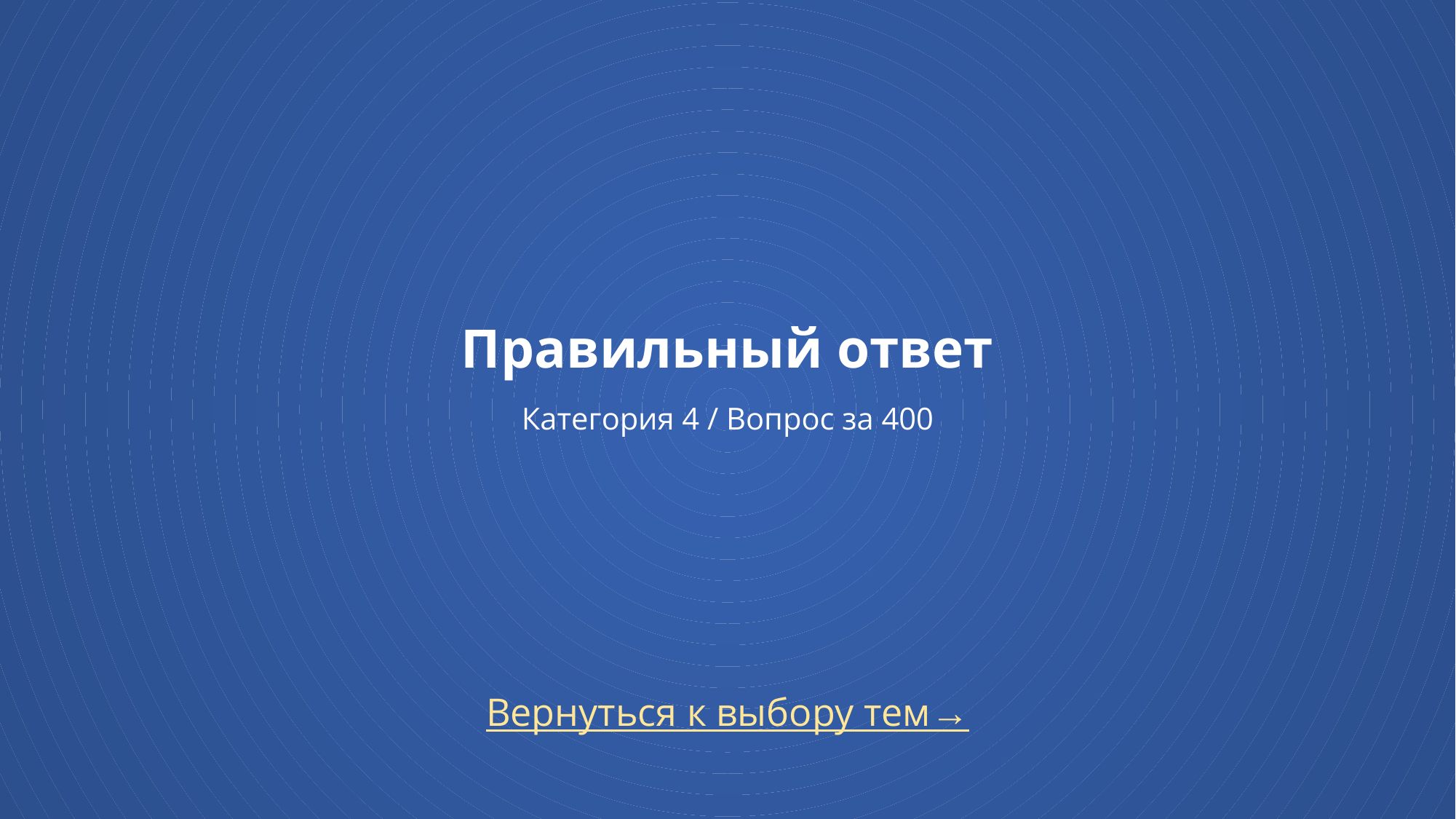

# Правильный ответ Категория 4 / Вопрос за 400
Вернуться к выбору тем→